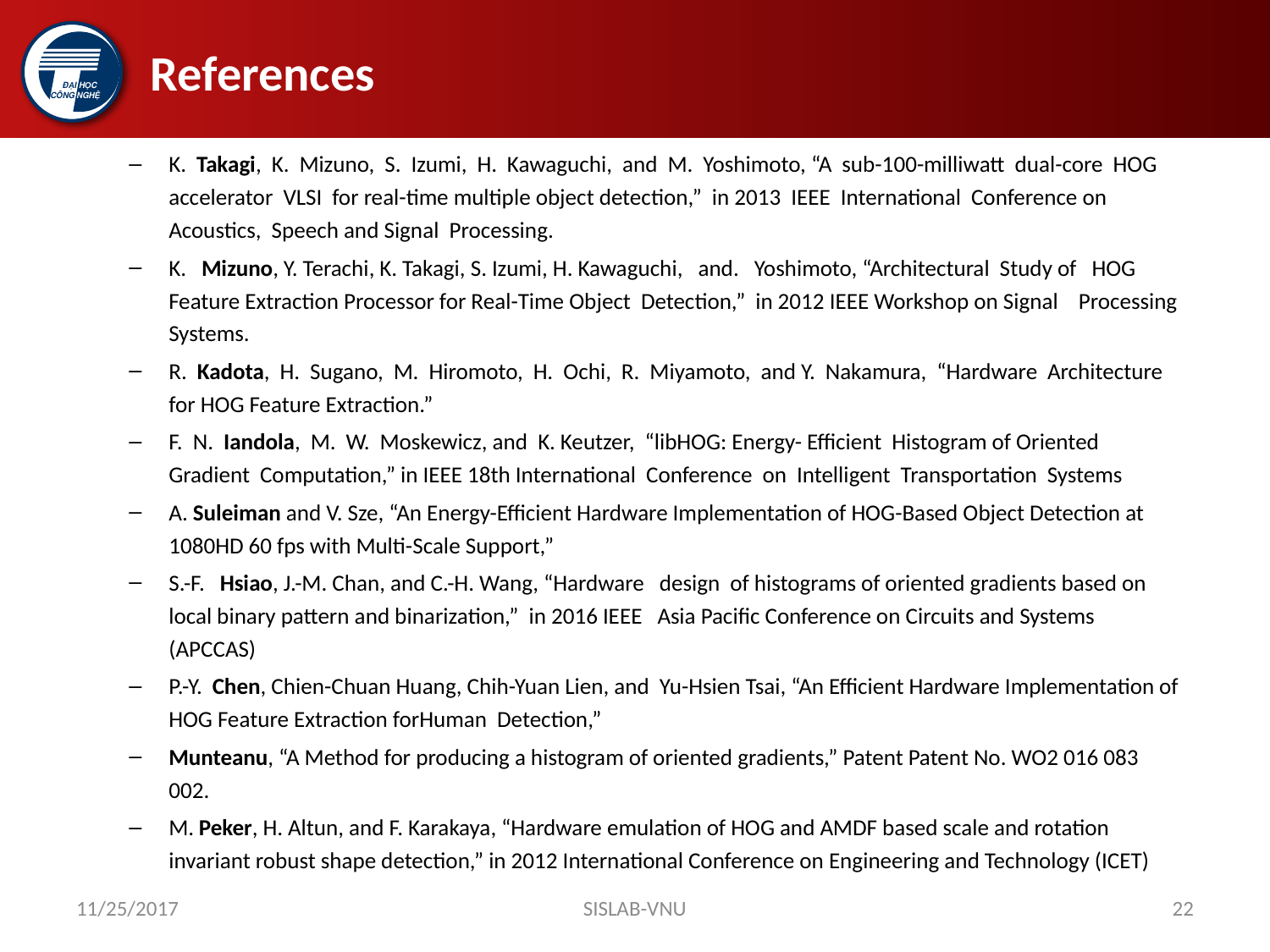

# References
K.  Takagi,  K.  Mizuno,  S.  Izumi,  H.  Kawaguchi,  and  M.  Yoshimoto, “A  sub-100-milliwatt  dual-core  HOG  accelerator  VLSI  for real-time multiple object detection,”  in 2013  IEEE  International  Conference on Acoustics,  Speech and Signal  Processing.
K.   Mizuno, Y. Terachi, K. Takagi, S. Izumi, H. Kawaguchi,   and.   Yoshimoto, “Architectural  Study of   HOG Feature Extraction Processor for Real-Time Object  Detection,”  in 2012 IEEE Workshop on Signal    Processing Systems.
R.  Kadota,  H.  Sugano,  M.  Hiromoto,  H.  Ochi,  R.  Miyamoto,  and Y.  Nakamura,  “Hardware  Architecture  for HOG Feature Extraction.”
F.  N.  Iandola,  M.  W.  Moskewicz, and  K. Keutzer,  “libHOG: Energy- Efficient  Histogram of Oriented  Gradient  Computation,” in IEEE 18th International  Conference  on  Intelligent  Transportation  Systems
A. Suleiman and V. Sze, “An Energy-Efficient Hardware Implementation of HOG-Based Object Detection at   1080HD 60 fps with Multi-Scale Support,”
S.-F.   Hsiao, J.-M. Chan, and C.-H. Wang, “Hardware   design  of histograms of oriented gradients based on local binary pattern and binarization,”  in 2016 IEEE   Asia Pacific Conference on Circuits and Systems (APCCAS)
P.-Y.  Chen, Chien-Chuan Huang, Chih-Yuan Lien, and  Yu-Hsien Tsai, “An Efficient Hardware Implementation of HOG Feature Extraction forHuman  Detection,”
Munteanu, “A Method for producing a histogram of oriented gradients,” Patent Patent No. WO2 016 083 002.
M. Peker, H. Altun, and F. Karakaya, “Hardware emulation of HOG and AMDF based scale and rotation  invariant robust shape detection,” in 2012 International Conference on Engineering and Technology (ICET)
11/25/2017
SISLAB-VNU
22